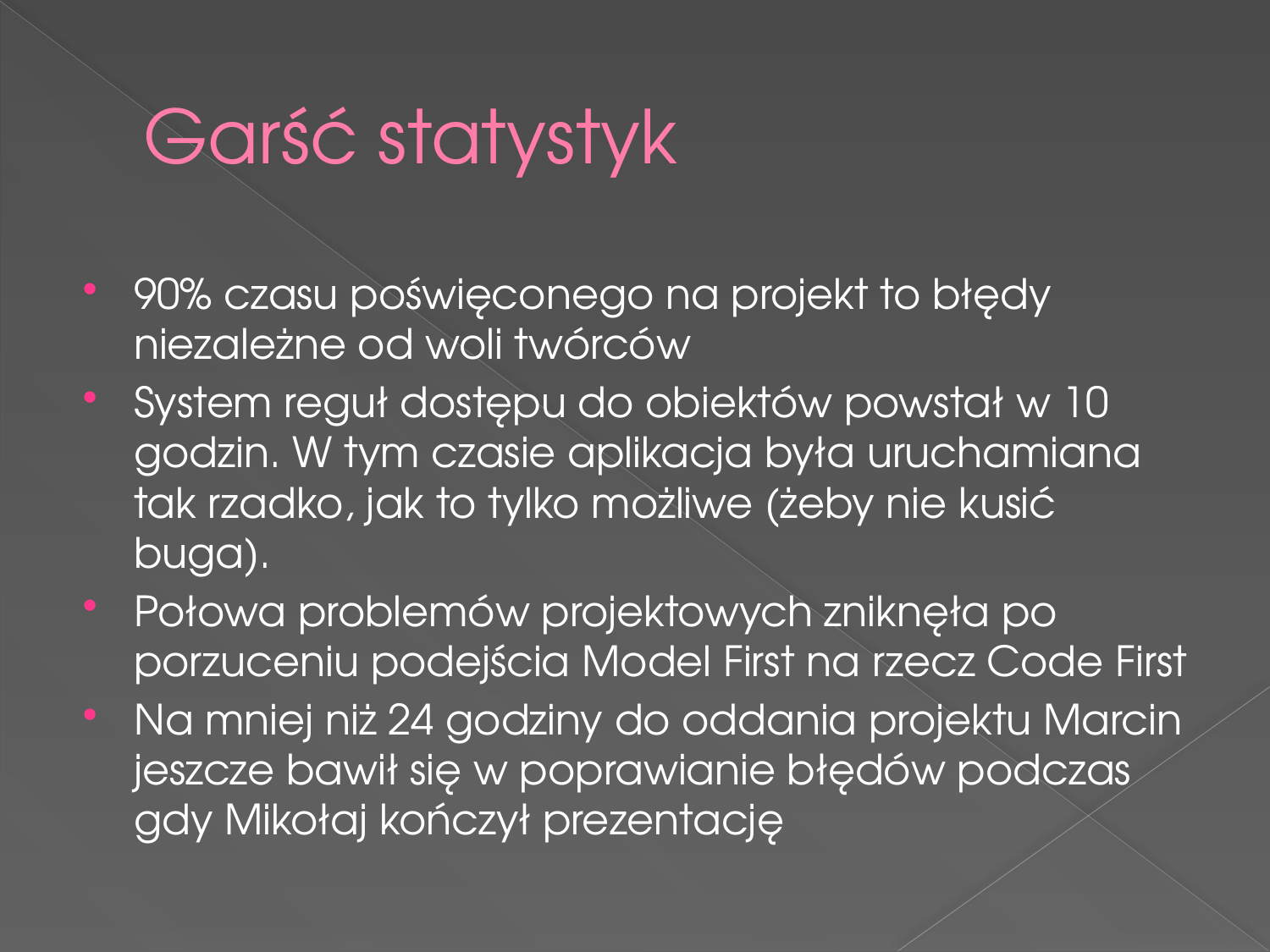

# Garść statystyk
90% czasu poświęconego na projekt to błędy niezależne od woli twórców
System reguł dostępu do obiektów powstał w 10 godzin. W tym czasie aplikacja była uruchamiana tak rzadko, jak to tylko możliwe (żeby nie kusić buga).
Połowa problemów projektowych zniknęła po porzuceniu podejścia Model First na rzecz Code First
Na mniej niż 24 godziny do oddania projektu Marcin jeszcze bawił się w poprawianie błędów podczas gdy Mikołaj kończył prezentację